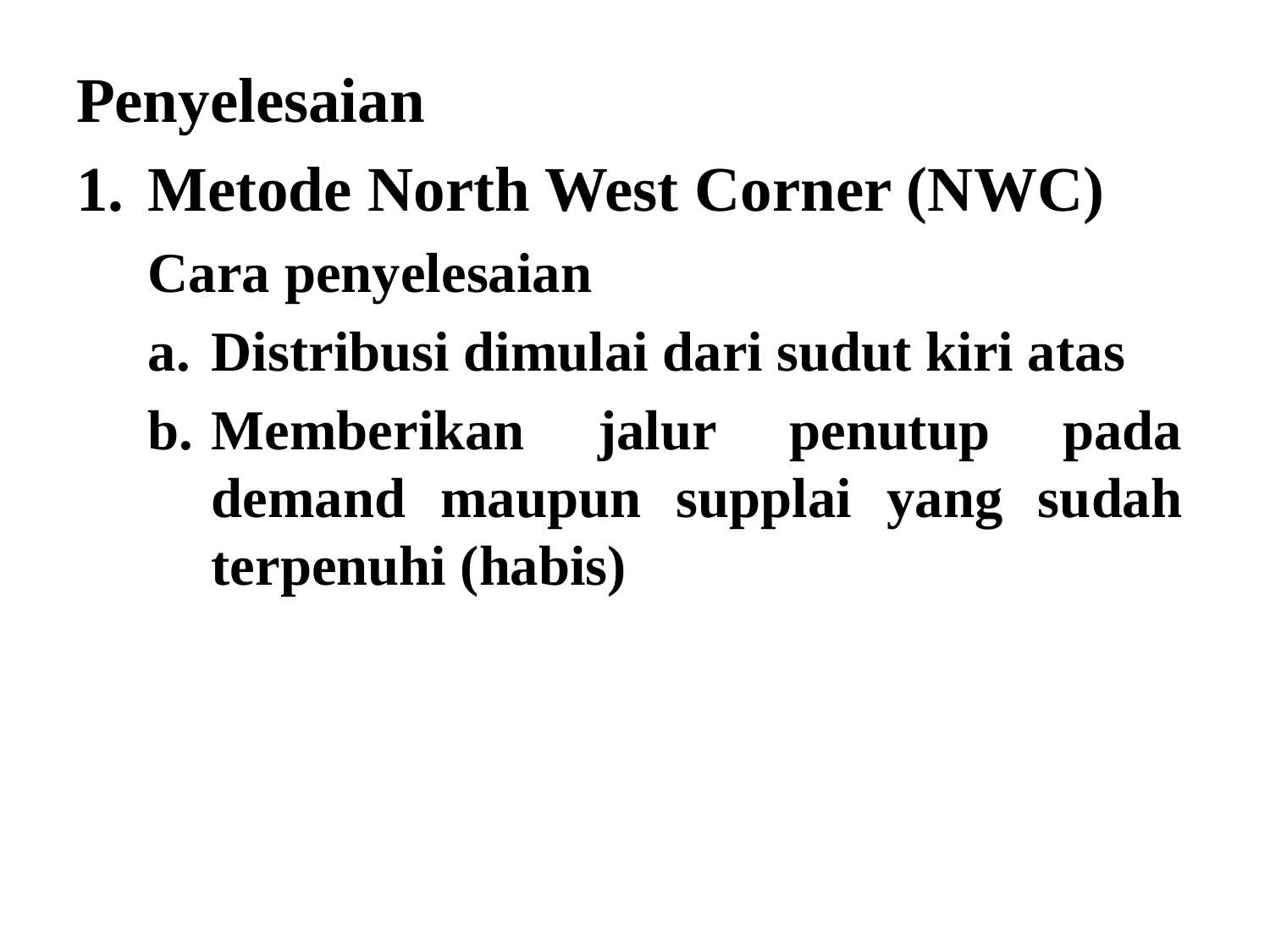

Penyelesaian
Metode North West Corner (NWC)
Cara penyelesaian
a.	Distribusi dimulai dari sudut kiri atas
b.	Memberikan jalur penutup pada demand maupun supplai yang sudah terpenuhi (habis)